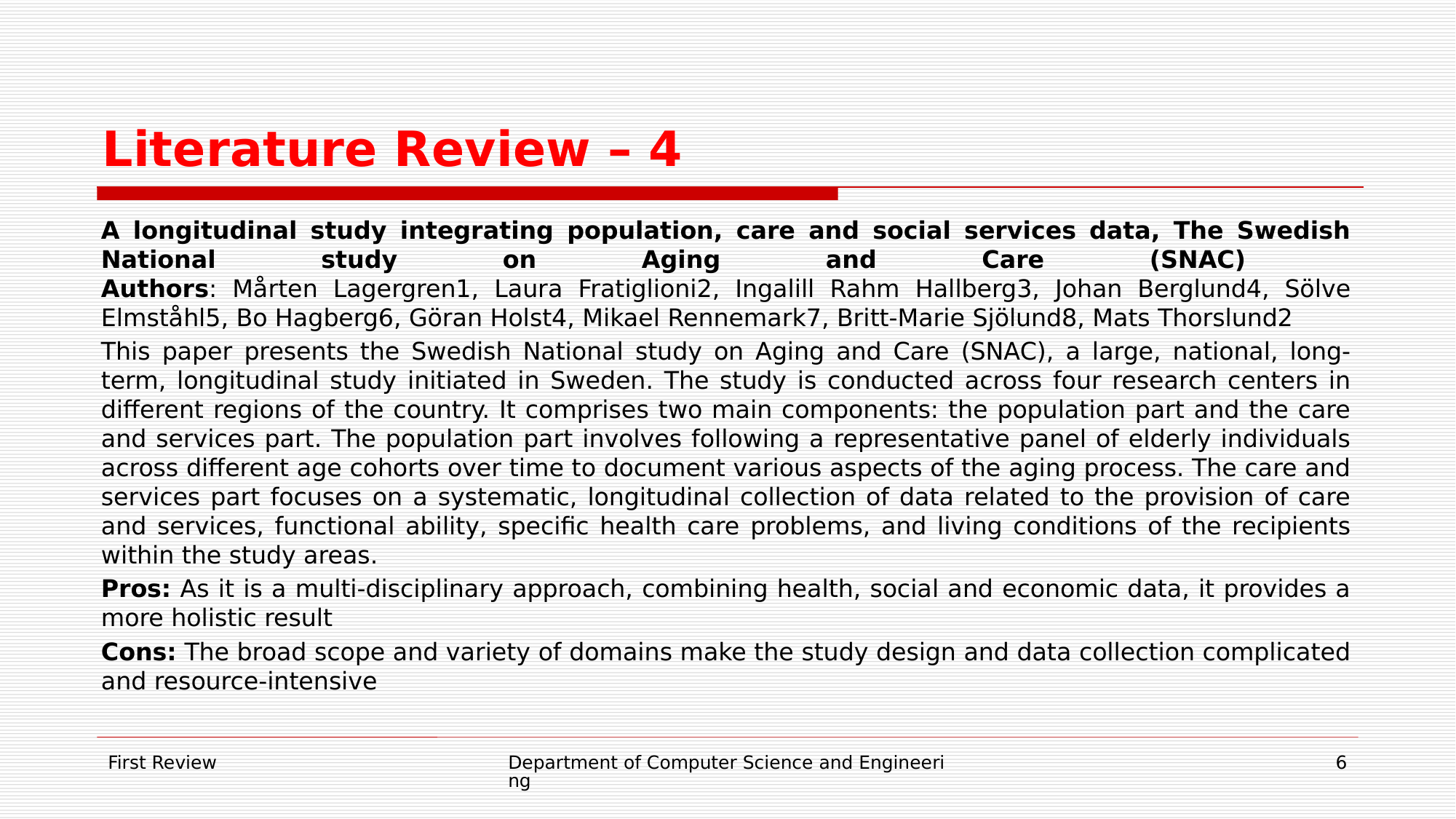

# Literature Review – 4
A longitudinal study integrating population, care and social services data, The Swedish National study on Aging and Care (SNAC)
Authors: Mårten Lagergren1, Laura Fratiglioni2, Ingalill Rahm Hallberg3, Johan Berglund4, Sölve Elmståhl5, Bo Hagberg6, Göran Holst4, Mikael Rennemark7, Britt-Marie Sjölund8, Mats Thorslund2
This paper presents the Swedish National study on Aging and Care (SNAC), a large, national, long-term, longitudinal study initiated in Sweden. The study is conducted across four research centers in different regions of the country. It comprises two main components: the population part and the care and services part. The population part involves following a representative panel of elderly individuals across different age cohorts over time to document various aspects of the aging process. The care and services part focuses on a systematic, longitudinal collection of data related to the provision of care and services, functional ability, specific health care problems, and living conditions of the recipients within the study areas.
Pros: As it is a multi-disciplinary approach, combining health, social and economic data, it provides a more holistic result
Cons: The broad scope and variety of domains make the study design and data collection complicated and resource-intensive

First Review
Department of Computer Science and Engineering
6